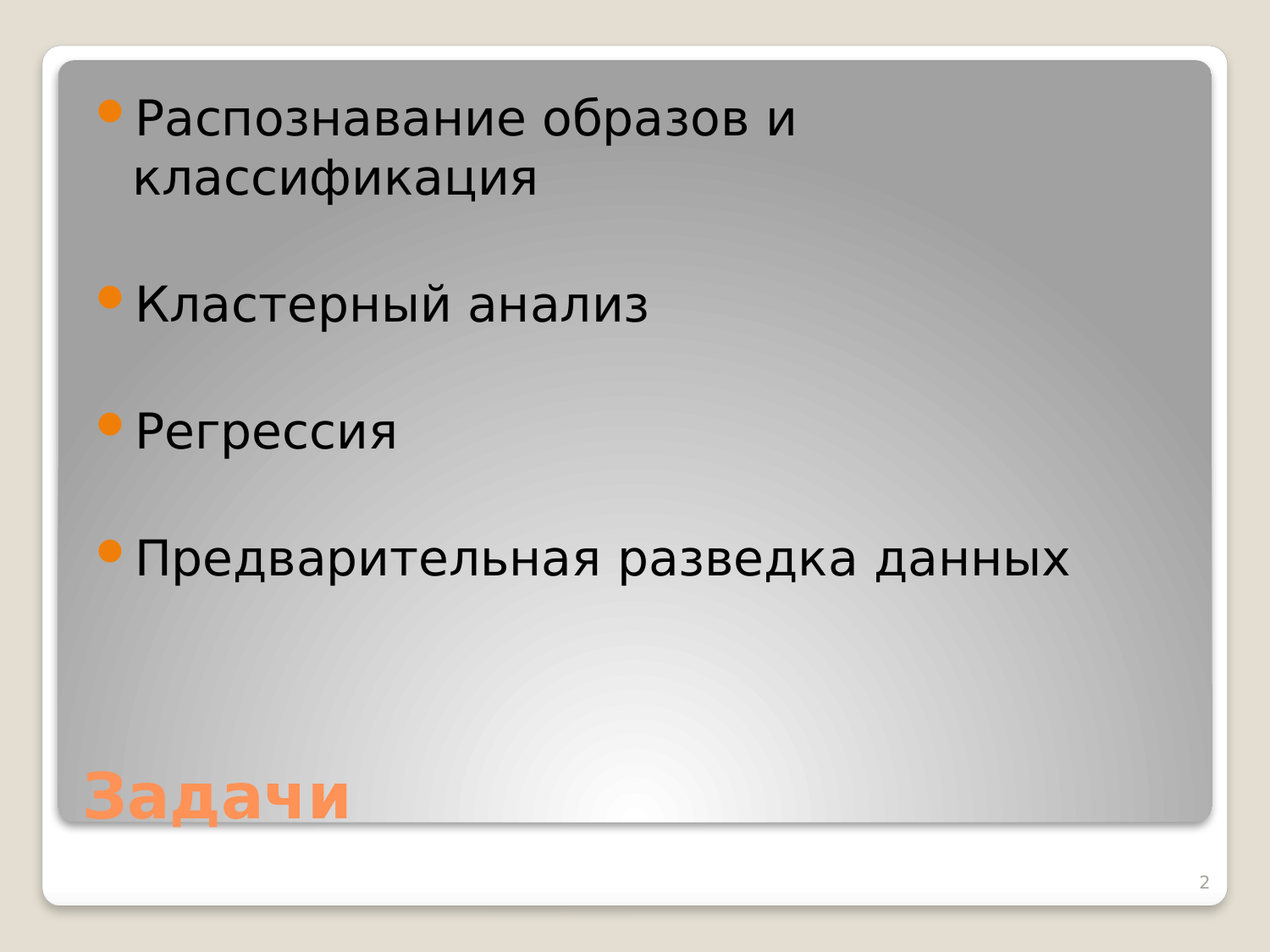

Распознавание образов и классификация

Кластерный анализ

Регрессия

Предварительная разведка данных
# Задачи
2